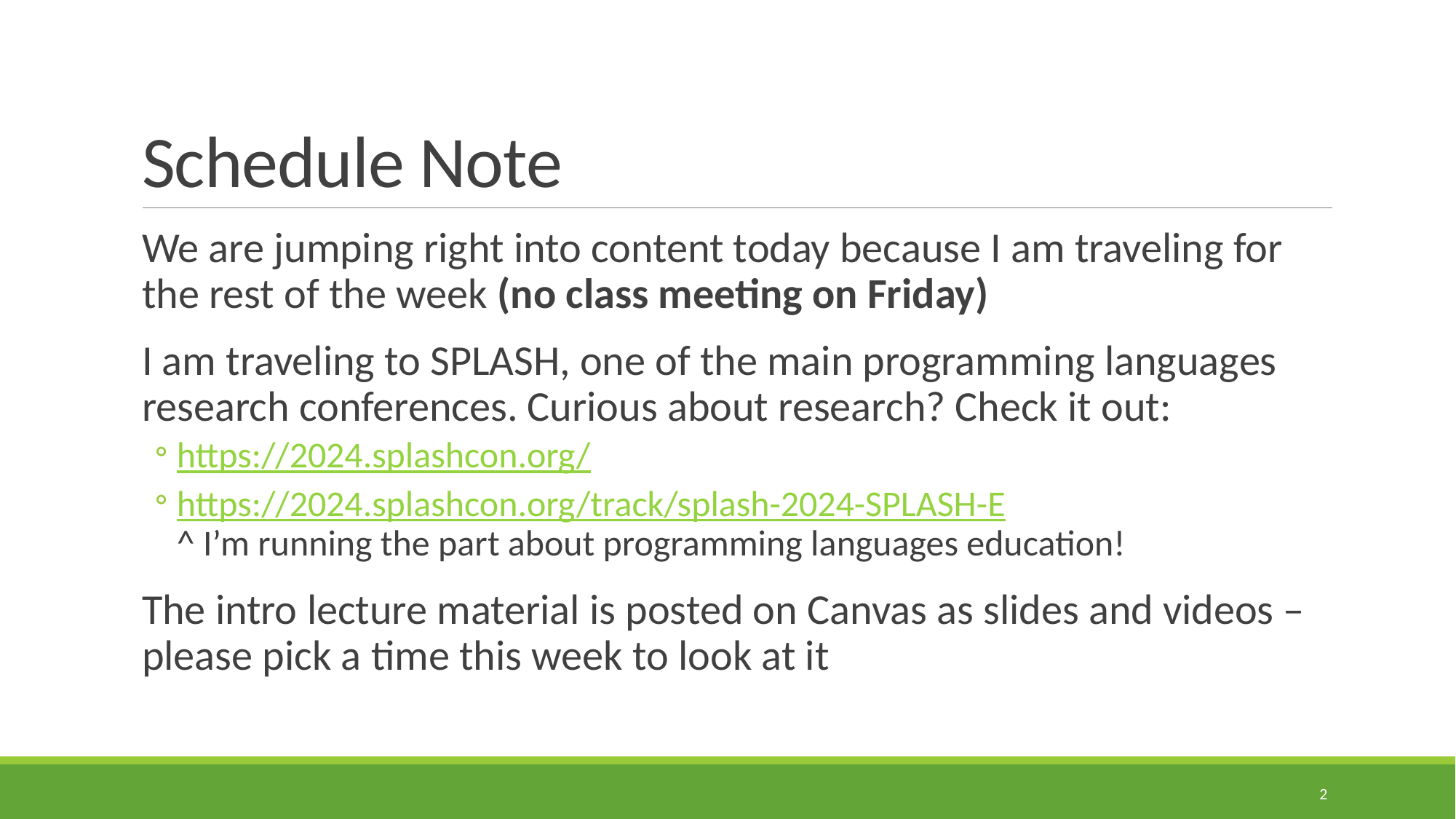

# Schedule Note
We are jumping right into content today because I am traveling for the rest of the week (no class meeting on Friday)
I am traveling to SPLASH, one of the main programming languages research conferences. Curious about research? Check it out:
https://2024.splashcon.org/
https://2024.splashcon.org/track/splash-2024-SPLASH-E
^ I’m running the part about programming languages education!
The intro lecture material is posted on Canvas as slides and videos – please pick a time this week to look at it
2